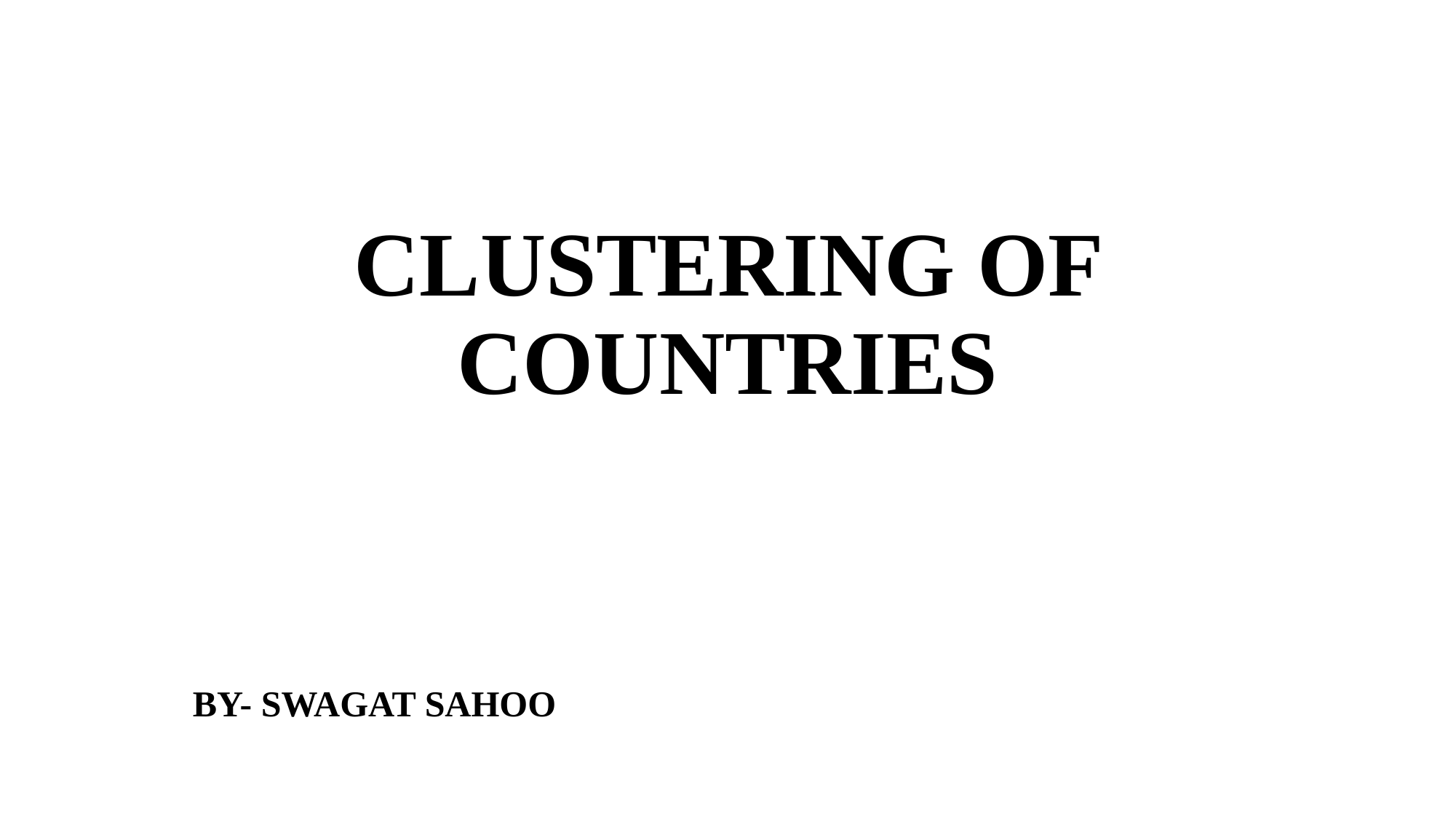

# CLUSTERING OF COUNTRIES
BY- SWAGAT SAHOO